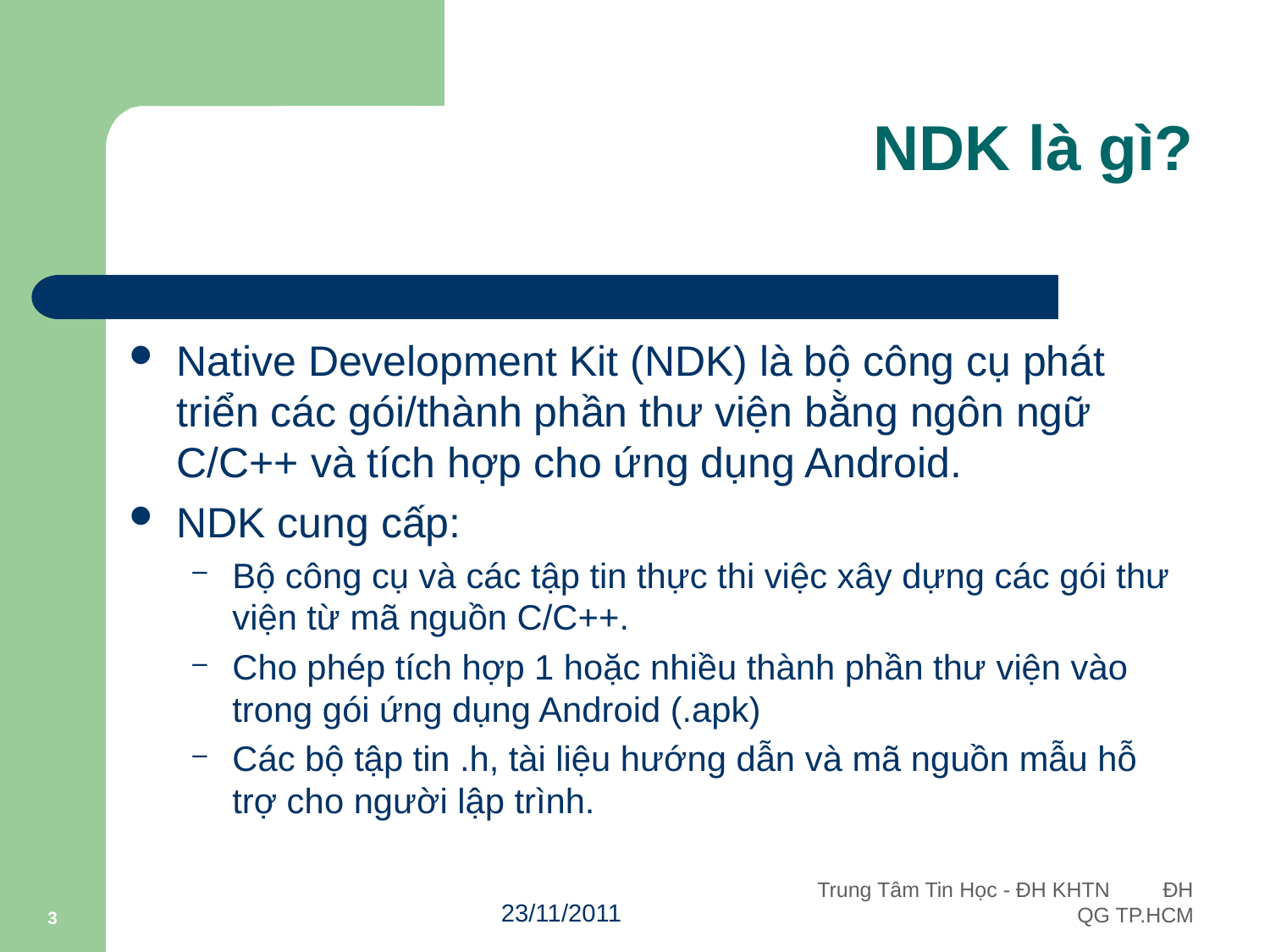

# NDK là gì?
Native Development Kit (NDK) là bộ công cụ phát triển các gói/thành phần thư viện bằng ngôn ngữ C/C++ và tích hợp cho ứng dụng Android.
NDK cung cấp:
Bộ công cụ và các tập tin thực thi việc xây dựng các gói thư viện từ mã nguồn C/C++.
Cho phép tích hợp 1 hoặc nhiều thành phần thư viện vào trong gói ứng dụng Android (.apk)
Các bộ tập tin .h, tài liệu hướng dẫn và mã nguồn mẫu hỗ trợ cho người lập trình.
3
23/11/2011
Trung Tâm Tin Học - ĐH KHTN         ĐH QG TP.HCM